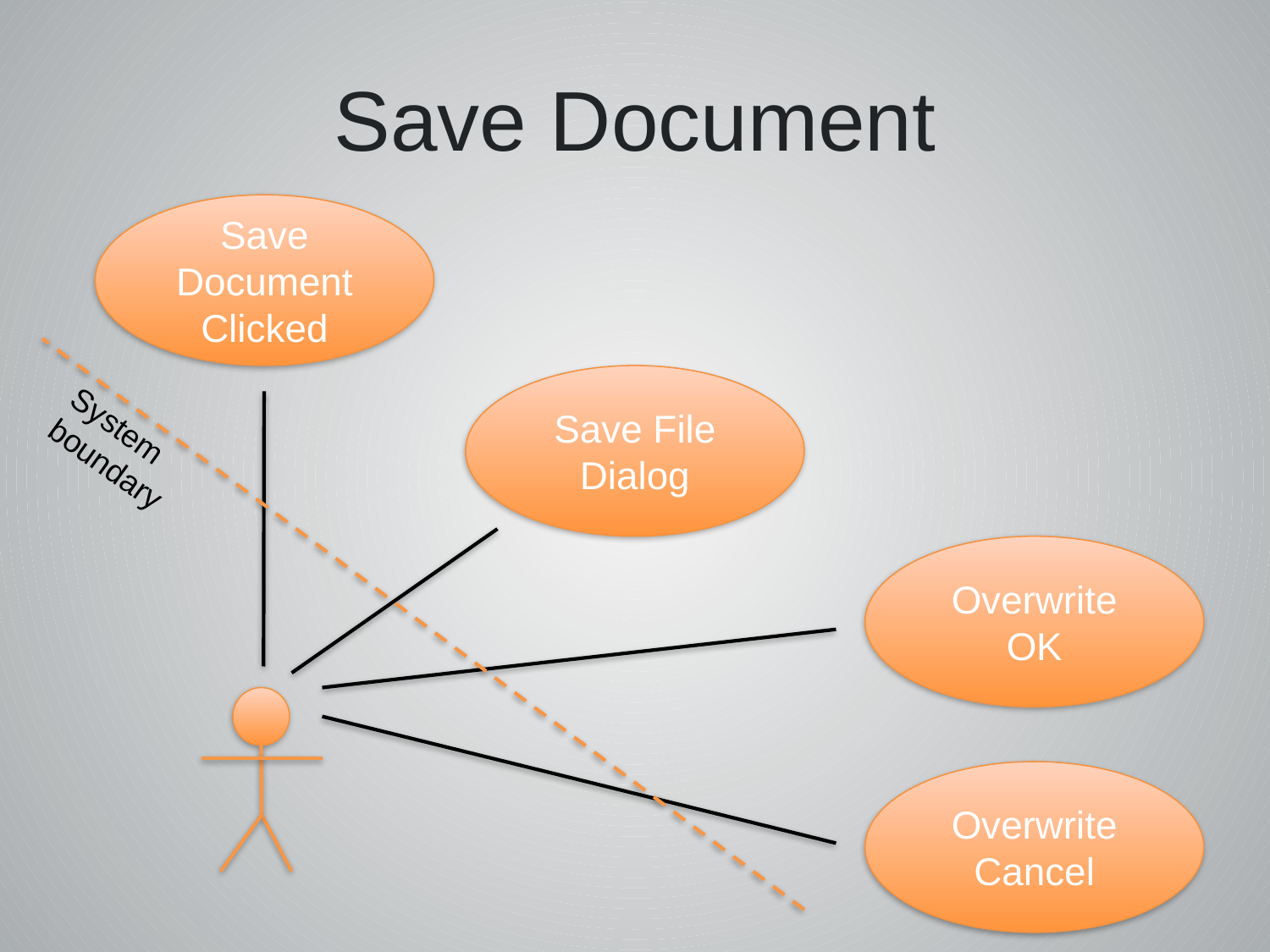

# Save Document
Save Document Clicked
Save File Dialog
System boundary
Overwrite OK

Overwrite Cancel